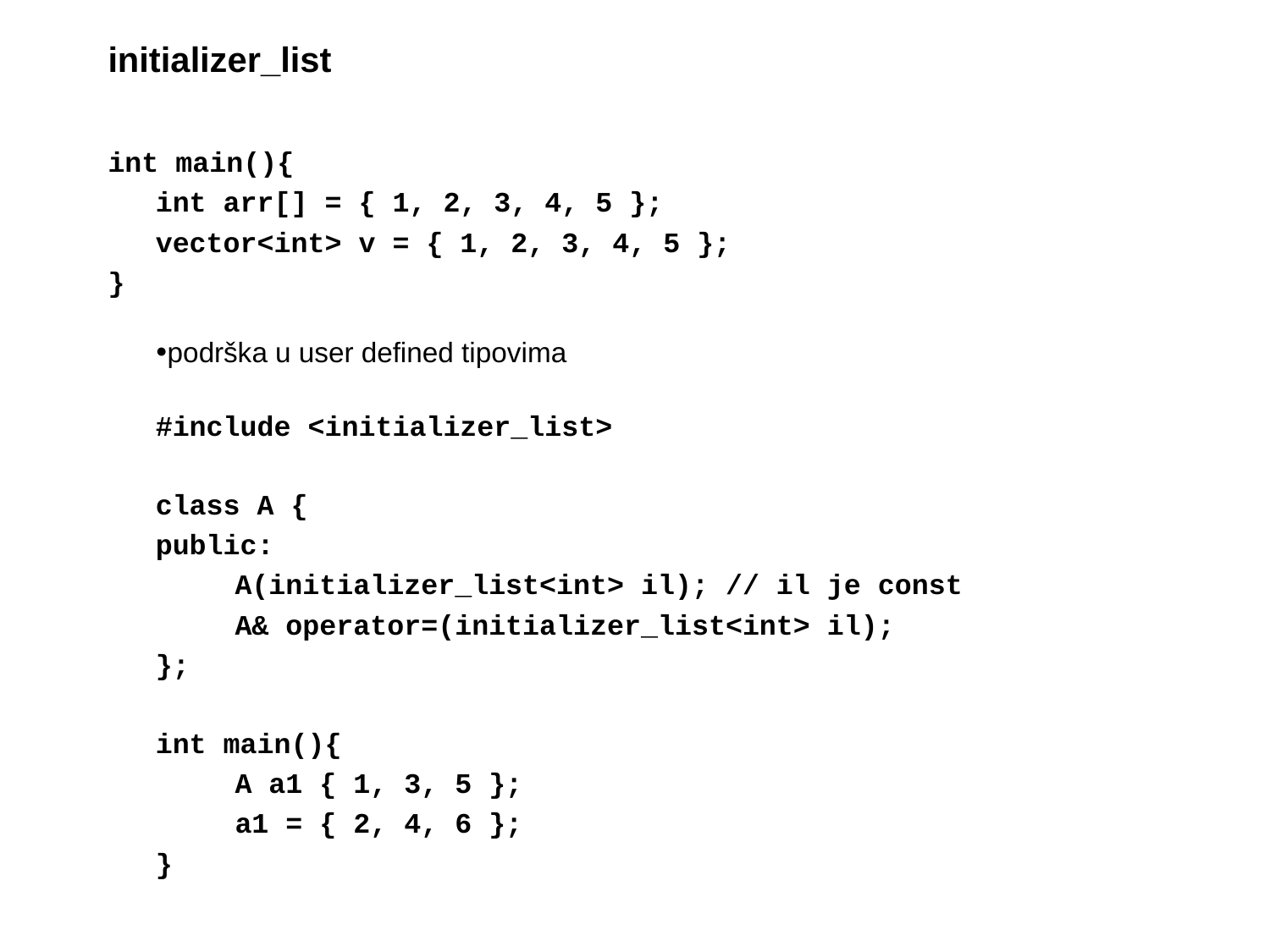

# initializer_list
int main(){
	int arr[] = { 1, 2, 3, 4, 5 };
	vector<int> v = { 1, 2, 3, 4, 5 };
}

podrška u user defined tipovima
#include <initializer_list>

class A {
public:
	A(initializer_list<int> il); // il je const
	A& operator=(initializer_list<int> il);
};

int main(){
	A a1 { 1, 3, 5 };
	a1 = { 2, 4, 6 };
}